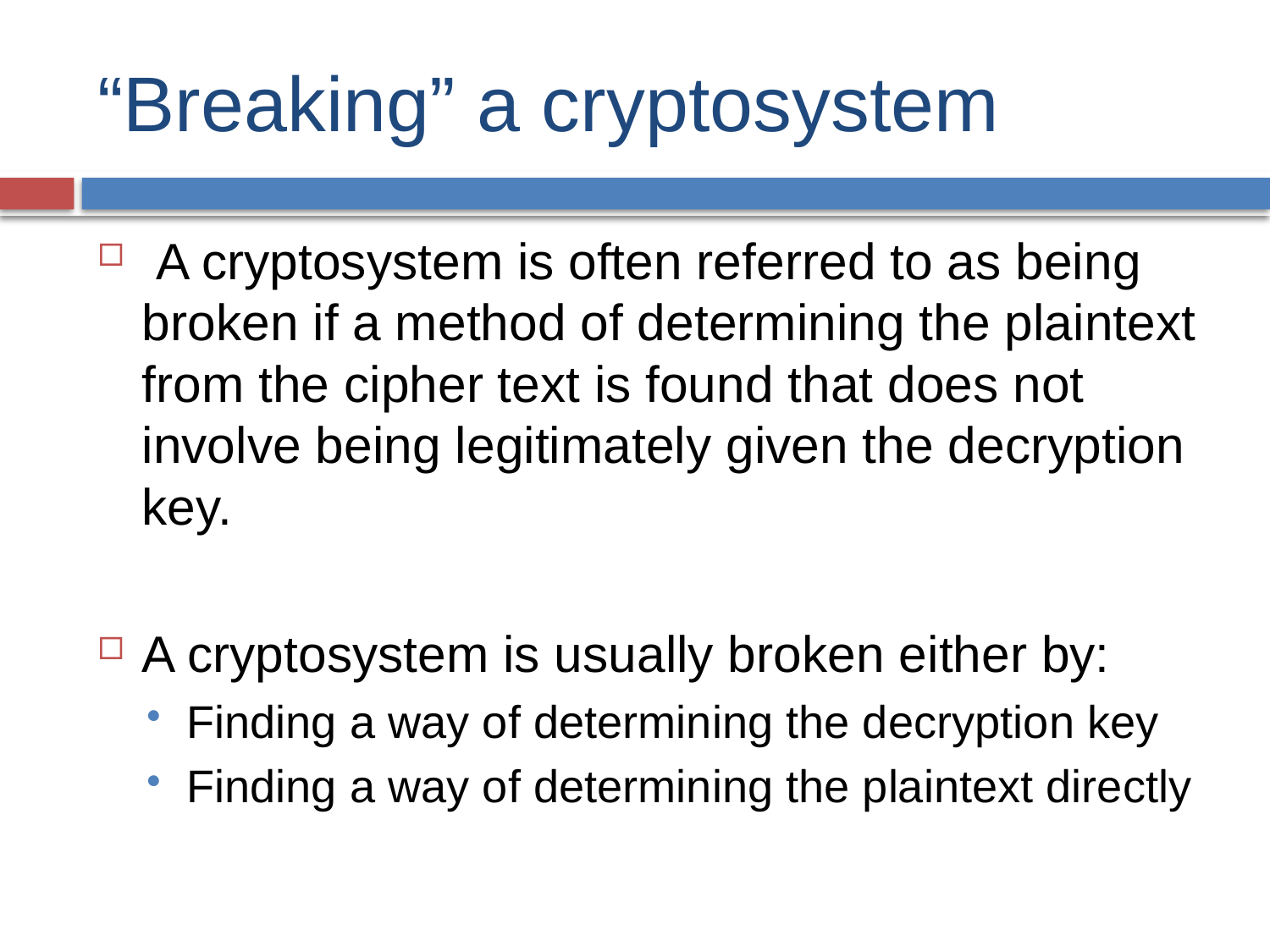

# “Breaking” a cryptosystem
 A cryptosystem is often referred to as being broken if a method of determining the plaintext from the cipher text is found that does not involve being legitimately given the decryption key.

A cryptosystem is usually broken either by:
Finding a way of determining the decryption key
Finding a way of determining the plaintext directly